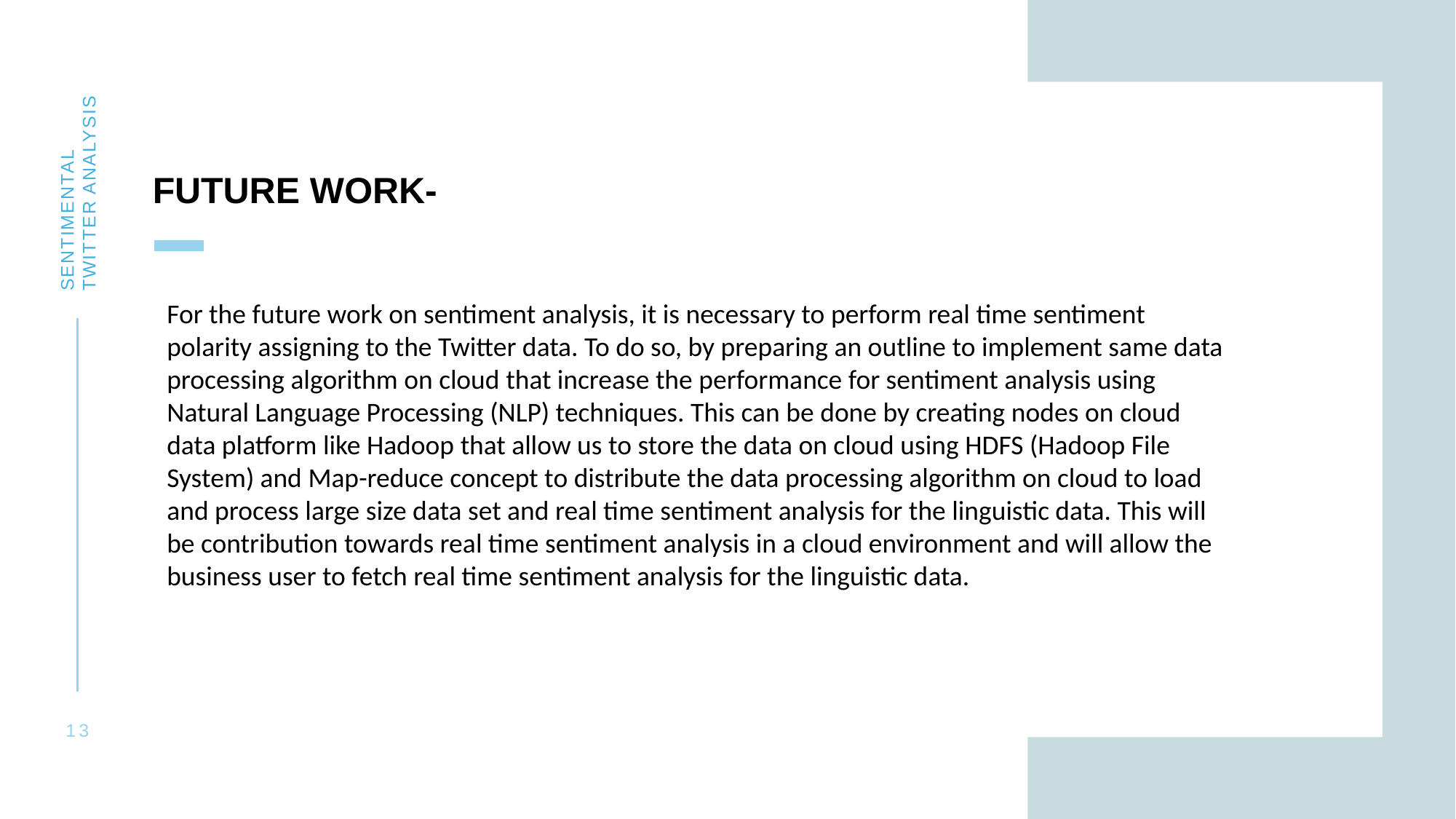

FUTURE WORK-
SENTIMENTAL Twitter analysis

For the future work on sentiment analysis, it is necessary to perform real time sentiment polarity assigning to the Twitter data. To do so, by preparing an outline to implement same data processing algorithm on cloud that increase the performance for sentiment analysis using Natural Language Processing (NLP) techniques. This can be done by creating nodes on cloud data platform like Hadoop that allow us to store the data on cloud using HDFS (Hadoop File System) and Map-reduce concept to distribute the data processing algorithm on cloud to load and process large size data set and real time sentiment analysis for the linguistic data. This will be contribution towards real time sentiment analysis in a cloud environment and will allow the business user to fetch real time sentiment analysis for the linguistic data.

13